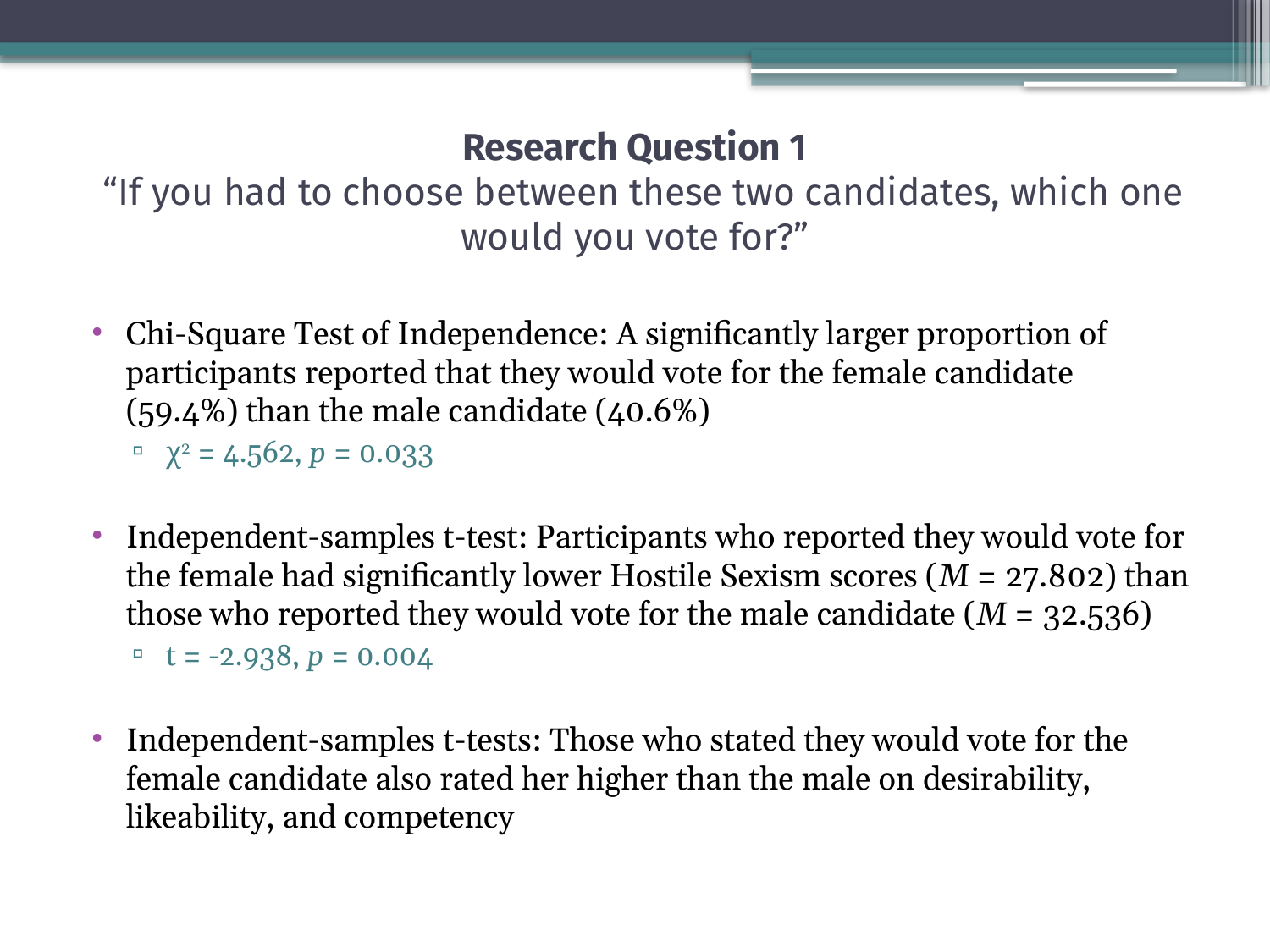

# Research Question 1 “If you had to choose between these two candidates, which one would you vote for?”
Chi-Square Test of Independence: A significantly larger proportion of participants reported that they would vote for the female candidate (59.4%) than the male candidate (40.6%)
χ2 = 4.562, p = 0.033

Independent-samples t-test: Participants who reported they would vote for the female had significantly lower Hostile Sexism scores (M = 27.802) than those who reported they would vote for the male candidate (M = 32.536)
t = -2.938, p = 0.004

Independent-samples t-tests: Those who stated they would vote for the female candidate also rated her higher than the male on desirability, likeability, and competency